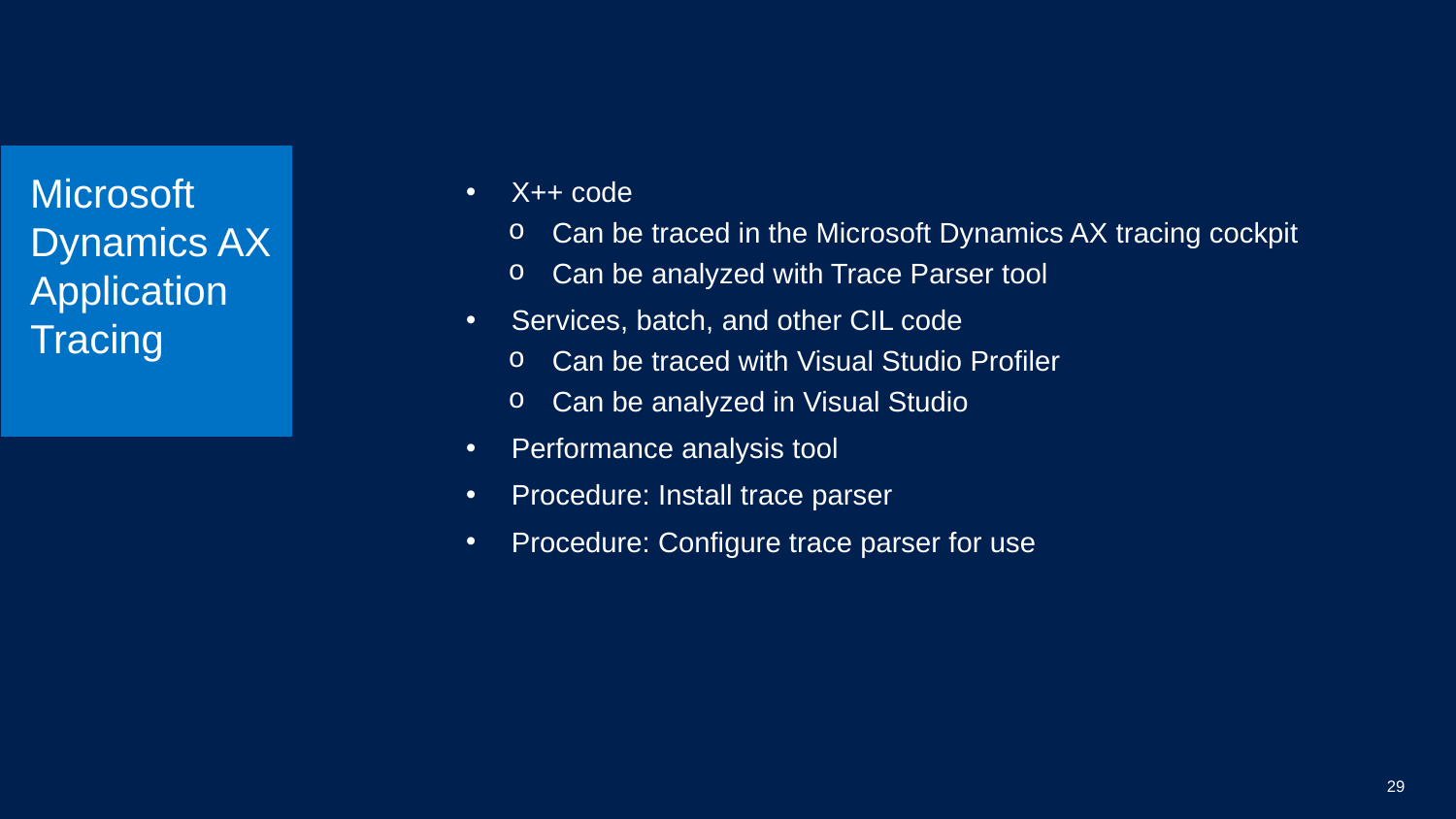

# Microsoft Dynamics AX Application Tracing
X++ code
Can be traced in the Microsoft Dynamics AX tracing cockpit
Can be analyzed with Trace Parser tool
Services, batch, and other CIL code
Can be traced with Visual Studio Profiler
Can be analyzed in Visual Studio
Performance analysis tool
Procedure: Install trace parser
Procedure: Configure trace parser for use
29